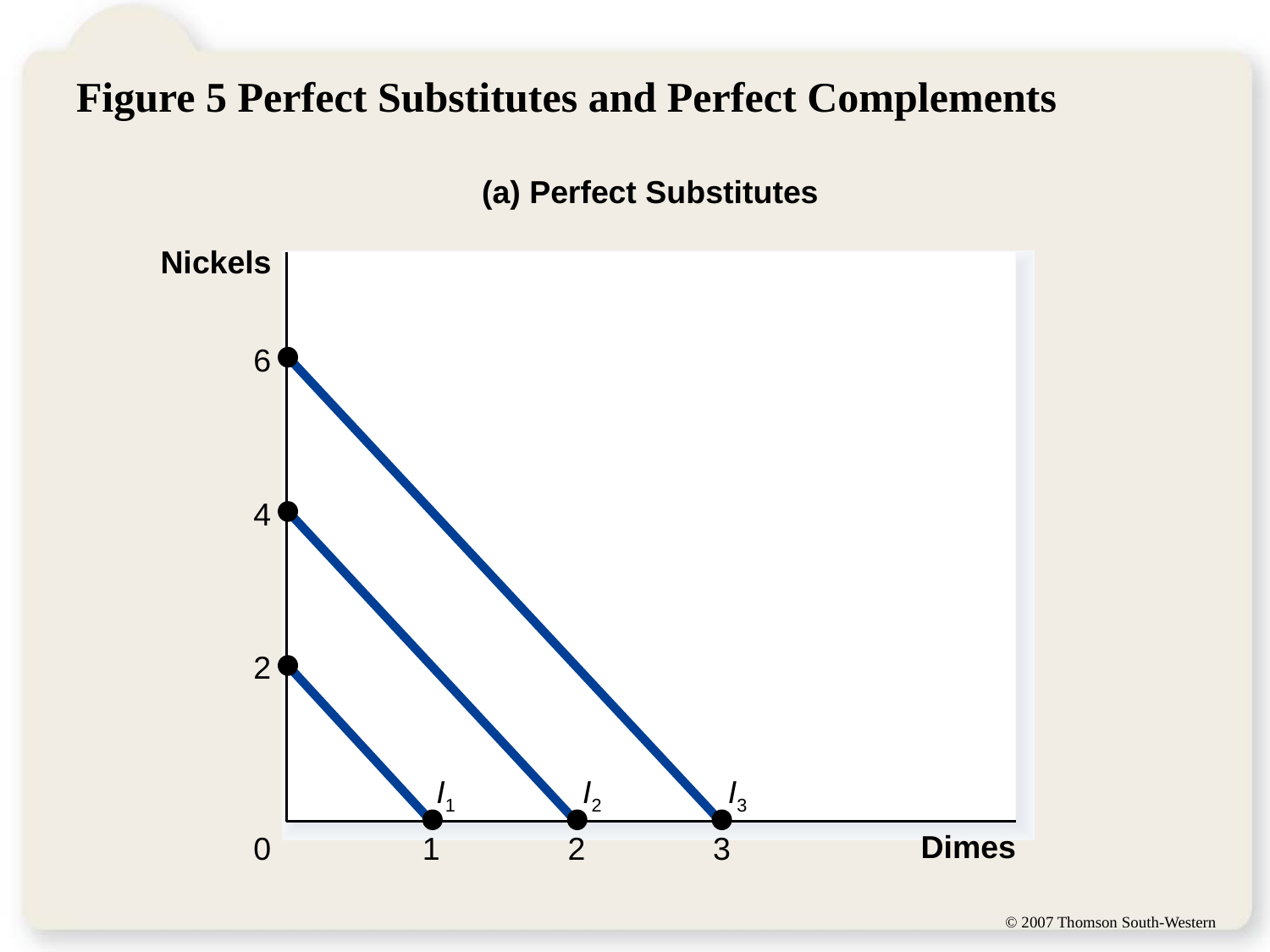

# Figure 5 Perfect Substitutes and Perfect Complements
(a) Perfect Substitutes
Nickels

6

3
I3
4

2
I2
2

1
I1
Dimes
0